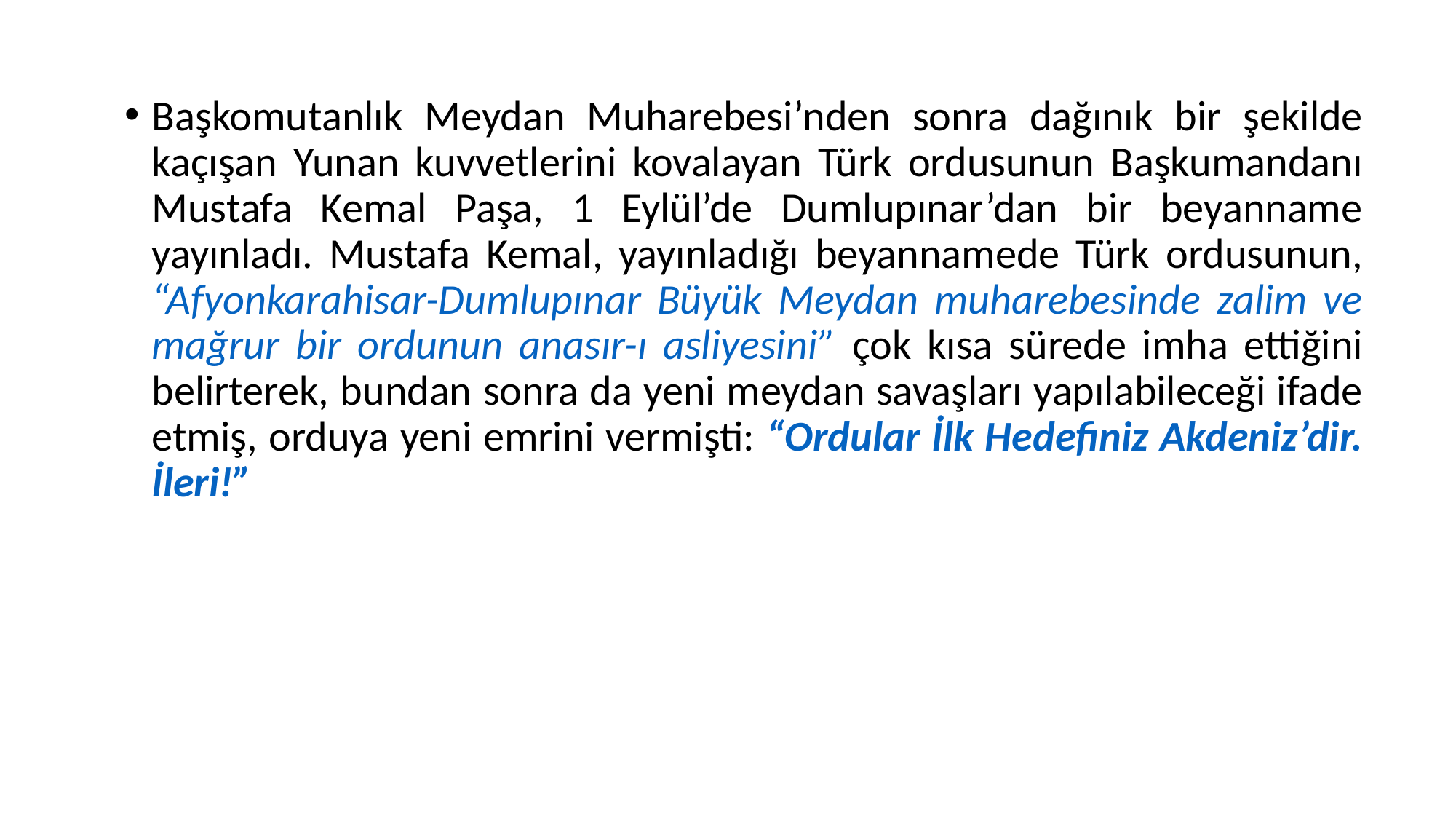

Başkomutanlık Meydan Muharebesi’nden sonra dağınık bir şekilde kaçışan Yunan kuvvetlerini kovalayan Türk ordusunun Başkumandanı Mustafa Kemal Paşa, 1 Eylül’de Dumlupınar’dan bir beyanname yayınladı. Mustafa Kemal, yayınladığı beyannamede Türk ordusunun, “Afyonkarahisar-Dumlupınar Büyük Meydan muharebesinde zalim ve mağrur bir ordunun anasır-ı asliyesini” çok kısa sürede imha ettiğini belirterek, bundan sonra da yeni meydan savaşları yapılabileceği ifade etmiş, orduya yeni emrini vermişti: “Ordular İlk Hedefiniz Akdeniz’dir. İleri!”